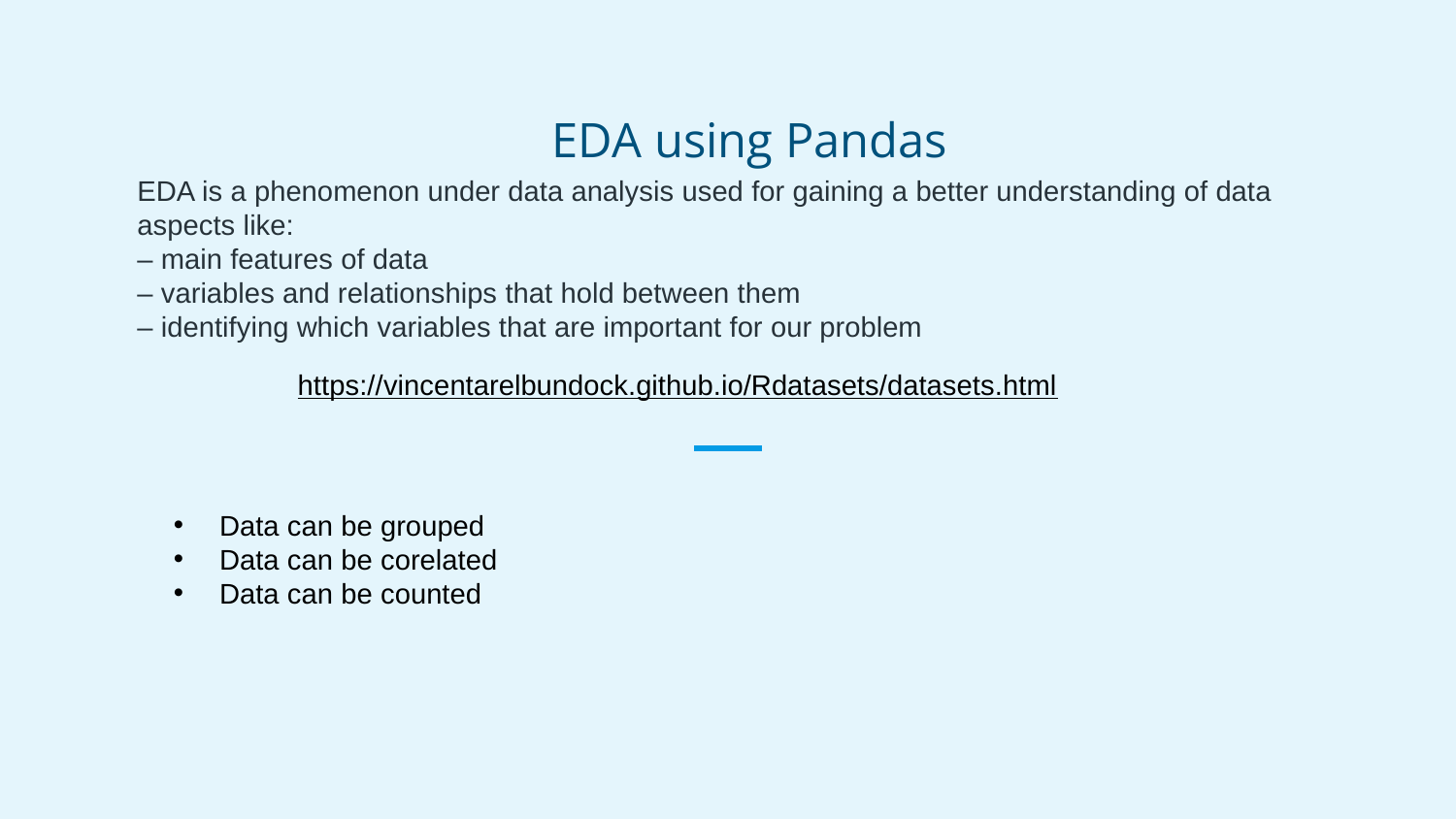

# EDA using Pandas
EDA is a phenomenon under data analysis used for gaining a better understanding of data aspects like:
– main features of data
– variables and relationships that hold between them
– identifying which variables that are important for our problem
https://vincentarelbundock.github.io/Rdatasets/datasets.html
Data can be grouped
Data can be corelated
Data can be counted